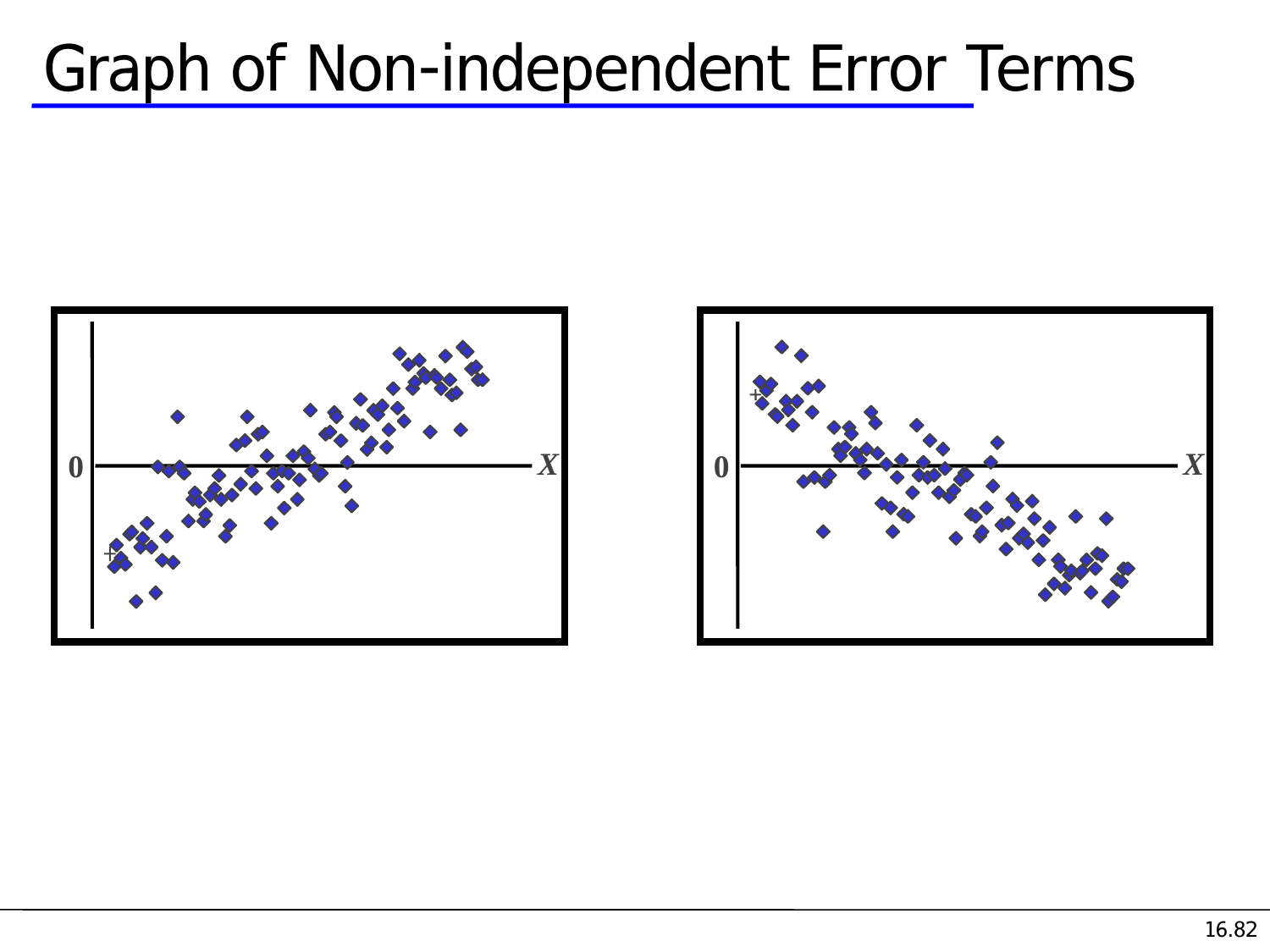

Graph of Non-independent Error Terms

X
0

X
0

16.82